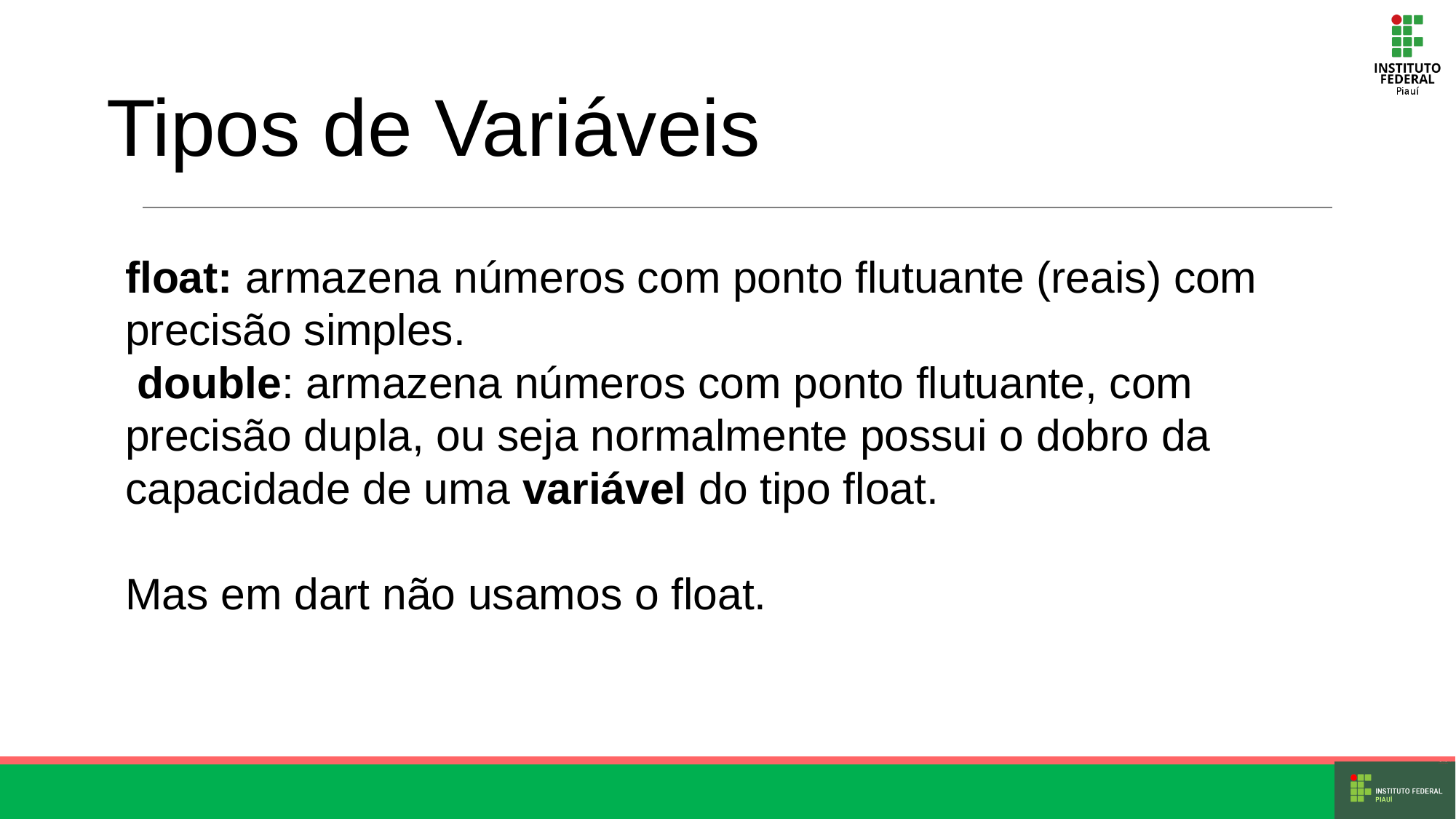

Tipos de Variáveis
float: armazena números com ponto flutuante (reais) com precisão simples.
 double: armazena números com ponto flutuante, com precisão dupla, ou seja normalmente possui o dobro da capacidade de uma variável do tipo float.

Mas em dart não usamos o float.